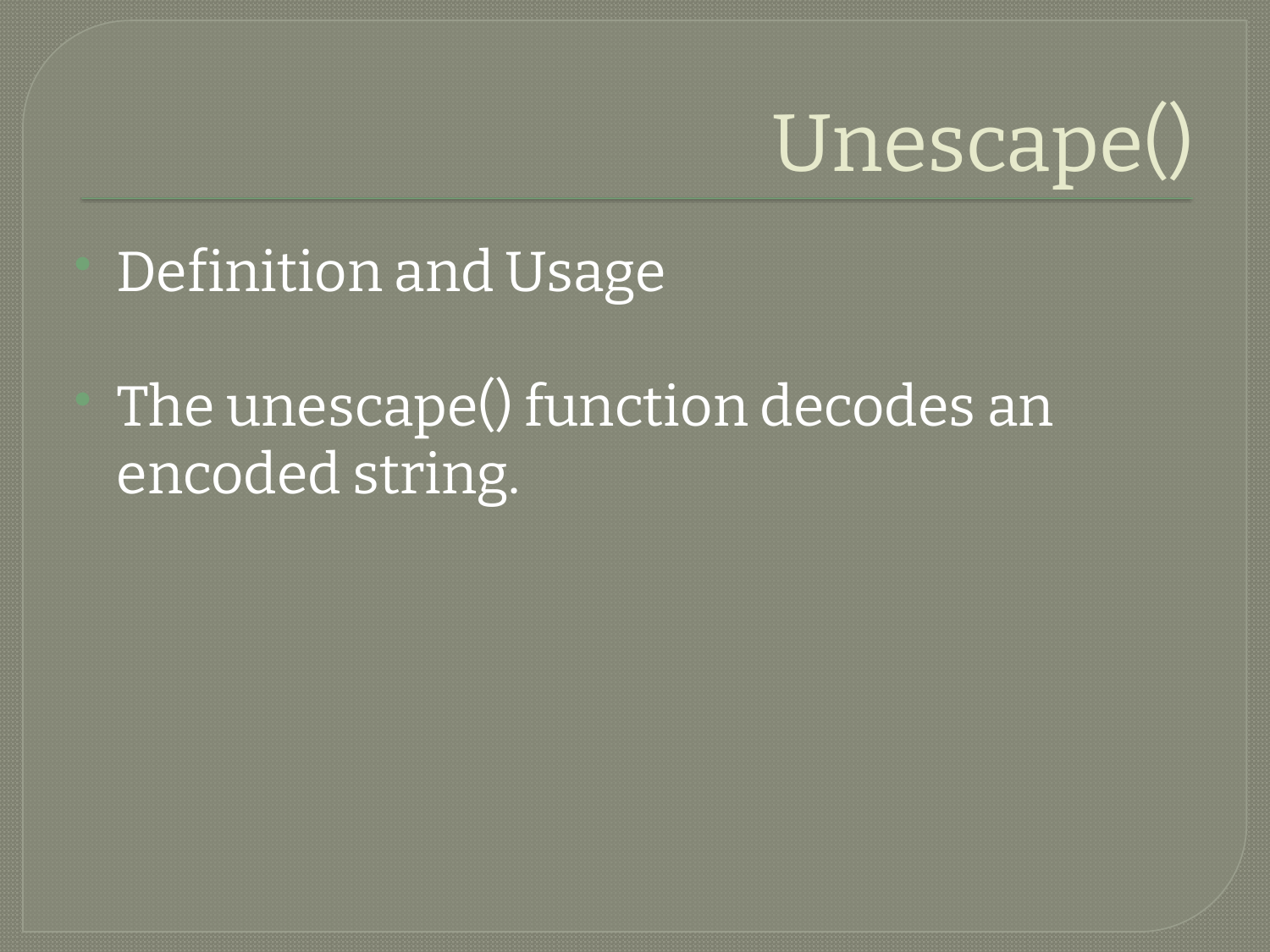

# Unescape()
Definition and Usage

The unescape() function decodes an encoded string.